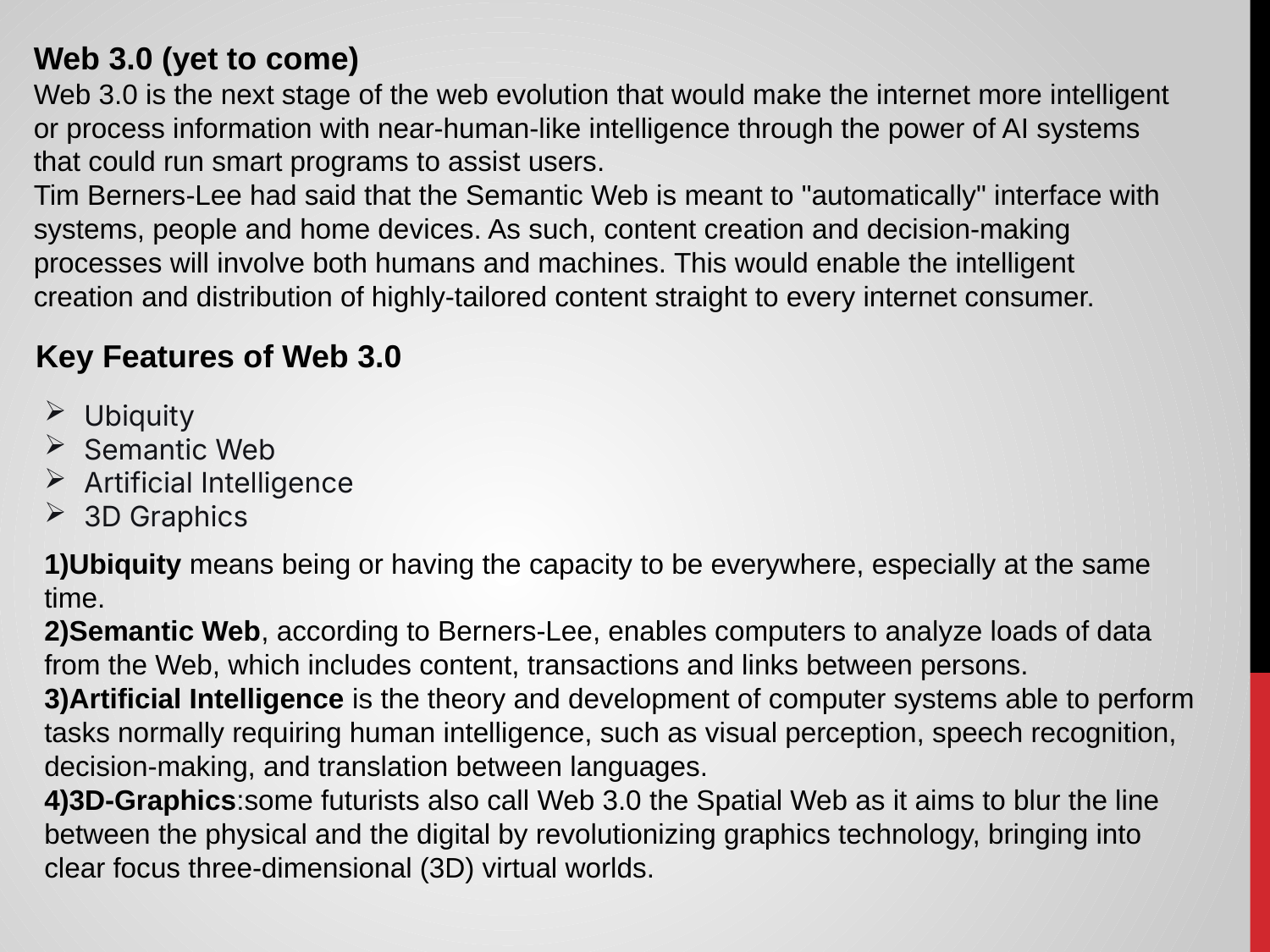

Web 3.0 (yet to come)
Web 3.0 is the next stage of the web evolution that would make the internet more intelligent or process information with near-human-like intelligence through the power of AI systems that could run smart programs to assist users.
Tim Berners-Lee had said that the Semantic Web is meant to "automatically" interface with systems, people and home devices. As such, content creation and decision-making processes will involve both humans and machines. This would enable the intelligent creation and distribution of highly-tailored content straight to every internet consumer.
Key Features of Web 3.0
Ubiquity
Semantic Web
Artificial Intelligence
3D Graphics
1)Ubiquity means being or having the capacity to be everywhere, especially at the same time.
2)Semantic Web, according to Berners-Lee, enables computers to analyze loads of data from the Web, which includes content, transactions and links between persons.
3)Artificial Intelligence is the theory and development of computer systems able to perform tasks normally requiring human intelligence, such as visual perception, speech recognition, decision-making, and translation between languages.
4)3D-Graphics:some futurists also call Web 3.0 the Spatial Web as it aims to blur the line between the physical and the digital by revolutionizing graphics technology, bringing into clear focus three-dimensional (3D) virtual worlds.